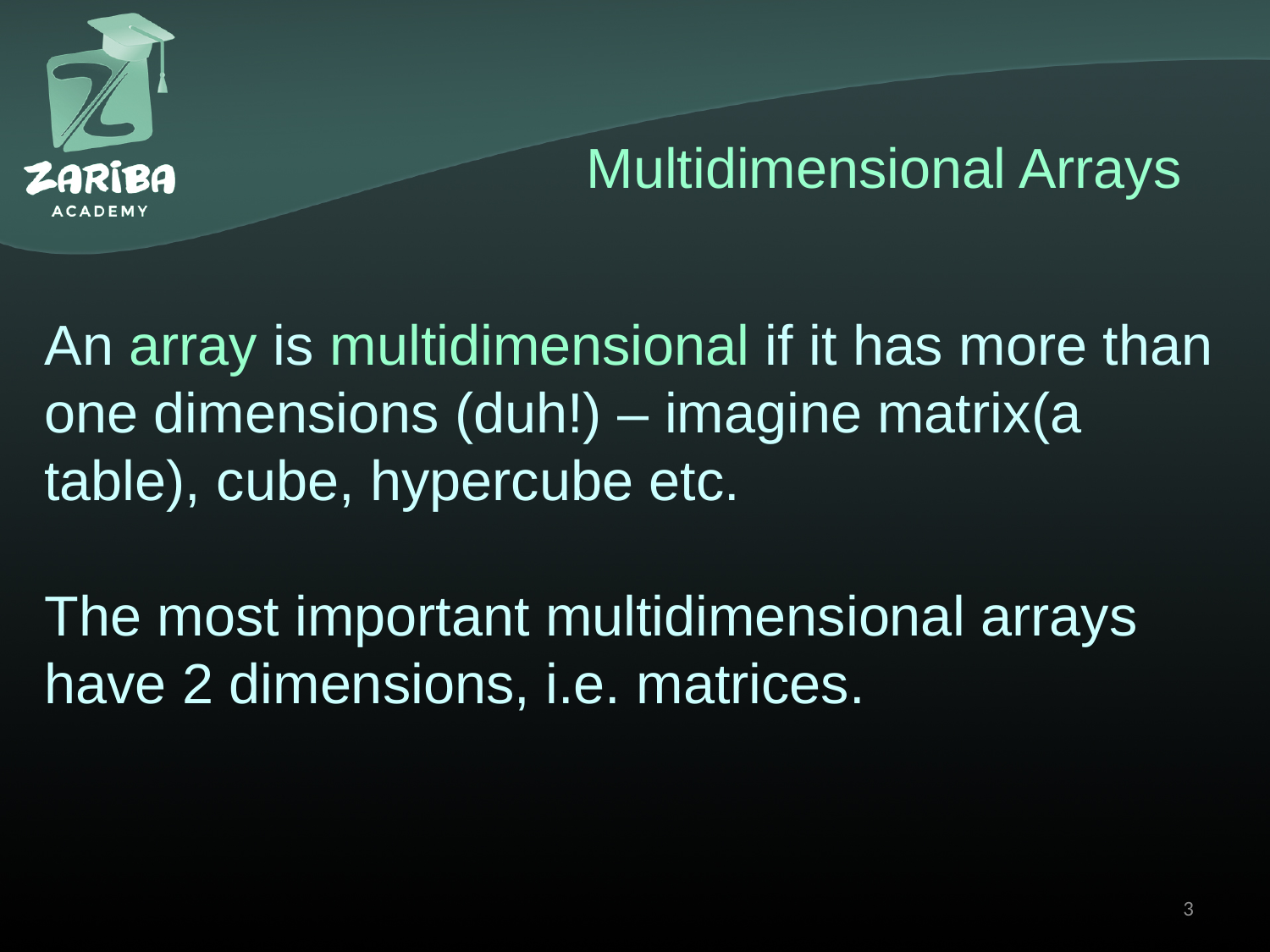

# Multidimensional Arrays

An array is multidimensional if it has more than one dimensions (duh!) – imagine matrix(a table), cube, hypercube etc.

The most important multidimensional arrays have 2 dimensions, i.e. matrices.

3